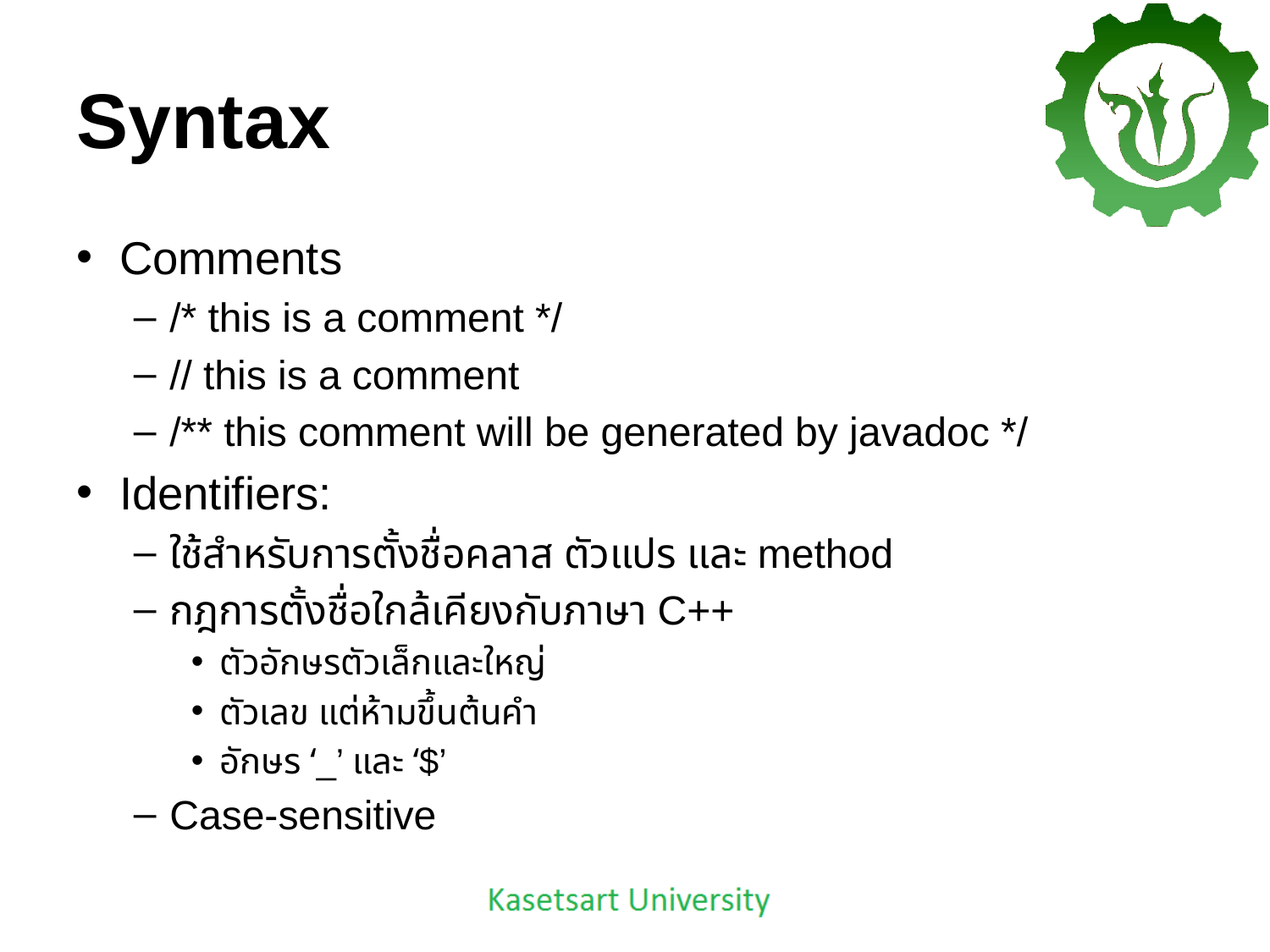

# Syntax
Comments
/* this is a comment */
// this is a comment
/** this comment will be generated by javadoc */
Identifiers:
ใช้สำหรับการตั้งชื่อคลาส ตัวแปร และ method
กฎการตั้งชื่อใกล้เคียงกับภาษา C++
ตัวอักษรตัวเล็กและใหญ่
ตัวเลข แต่ห้ามขึ้นต้นคำ
อักษร ‘_’ และ ‘$’
Case-sensitive